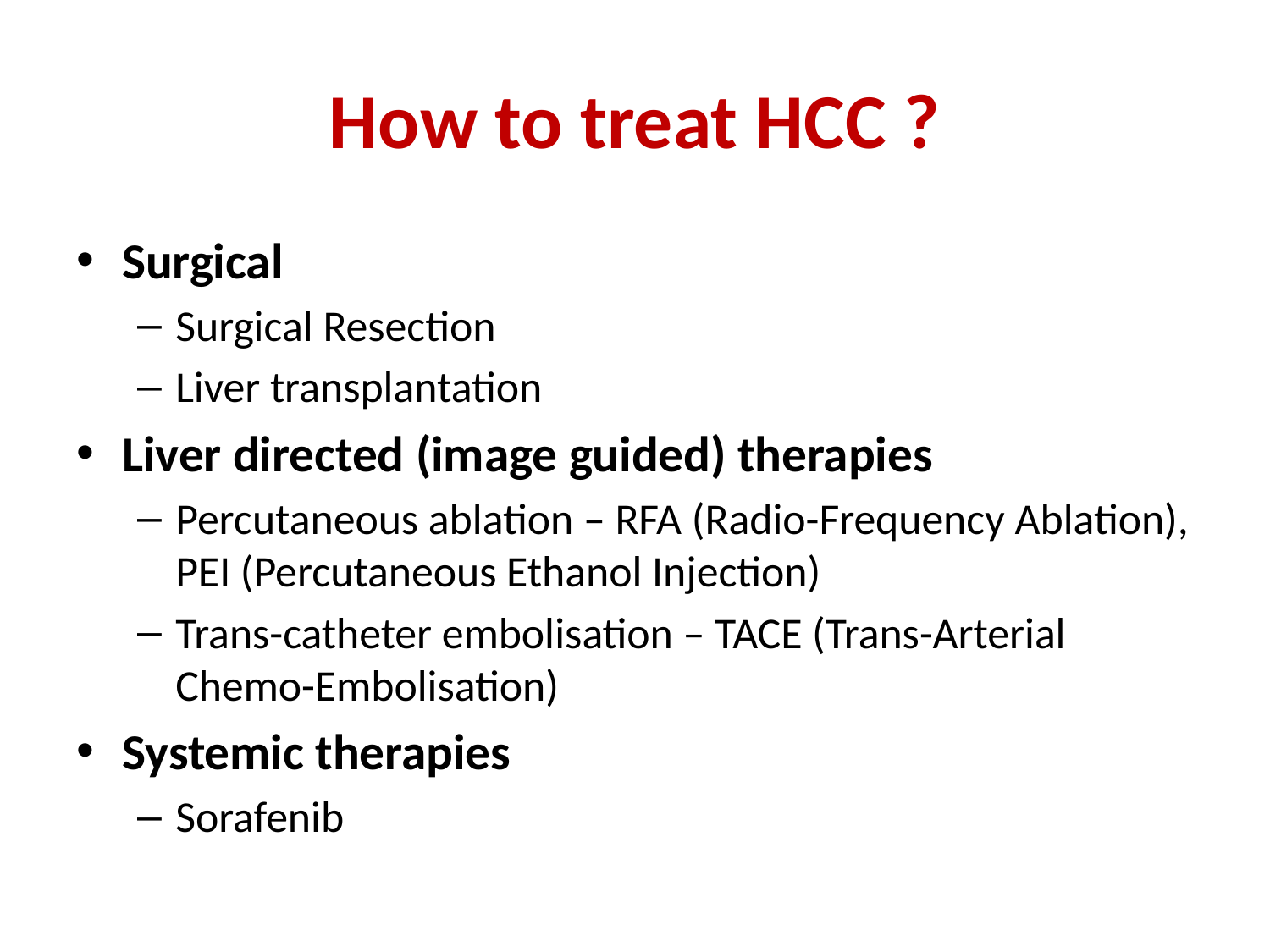

# How to treat HCC ?
Surgical
Surgical Resection
Liver transplantation
Liver directed (image guided) therapies
Percutaneous ablation – RFA (Radio-Frequency Ablation), PEI (Percutaneous Ethanol Injection)
Trans-catheter embolisation – TACE (Trans-Arterial Chemo-Embolisation)
Systemic therapies
Sorafenib